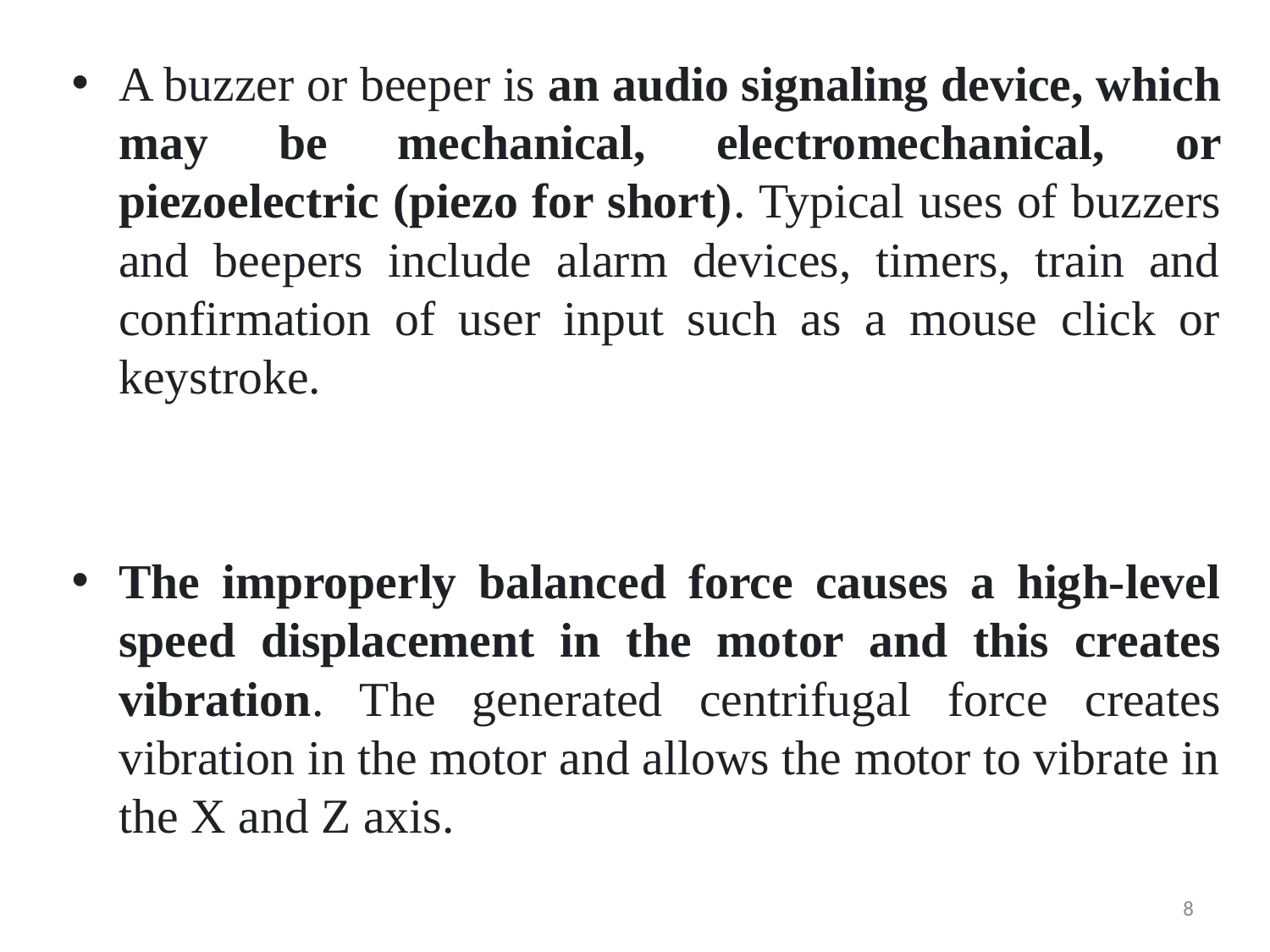

A buzzer or beeper is an audio signaling device, which may be mechanical, electromechanical, or piezoelectric (piezo for short). Typical uses of buzzers and beepers include alarm devices, timers, train and confirmation of user input such as a mouse click or keystroke.

The improperly balanced force causes a high-level speed displacement in the motor and this creates vibration. The generated centrifugal force creates vibration in the motor and allows the motor to vibrate in the X and Z axis.

8